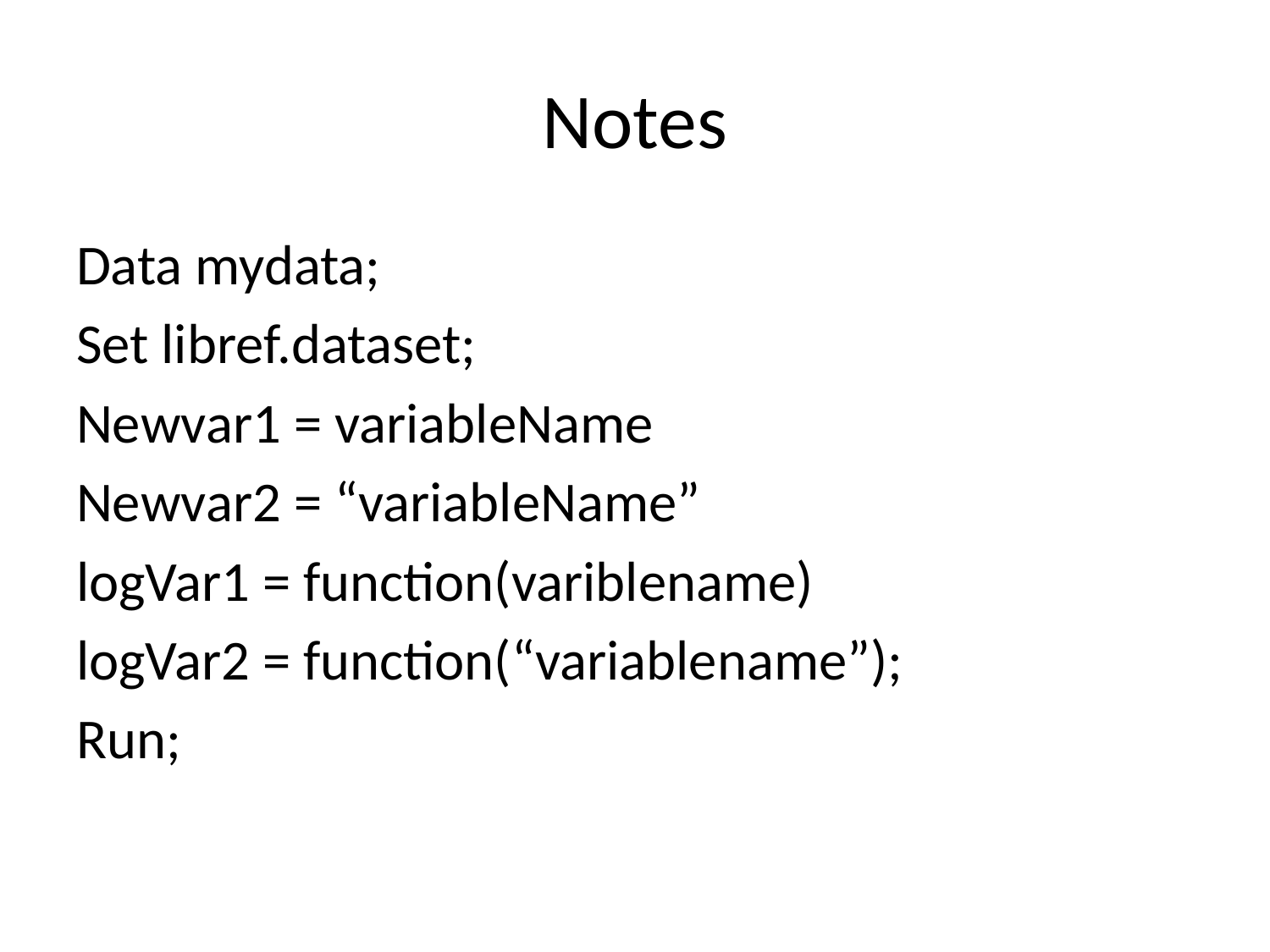

# Notes
Data mydata;
Set libref.dataset;
Newvar1 = variableName
Newvar2 = “variableName”
logVar1 = function(variblename)
logVar2 = function(“variablename”);
Run;